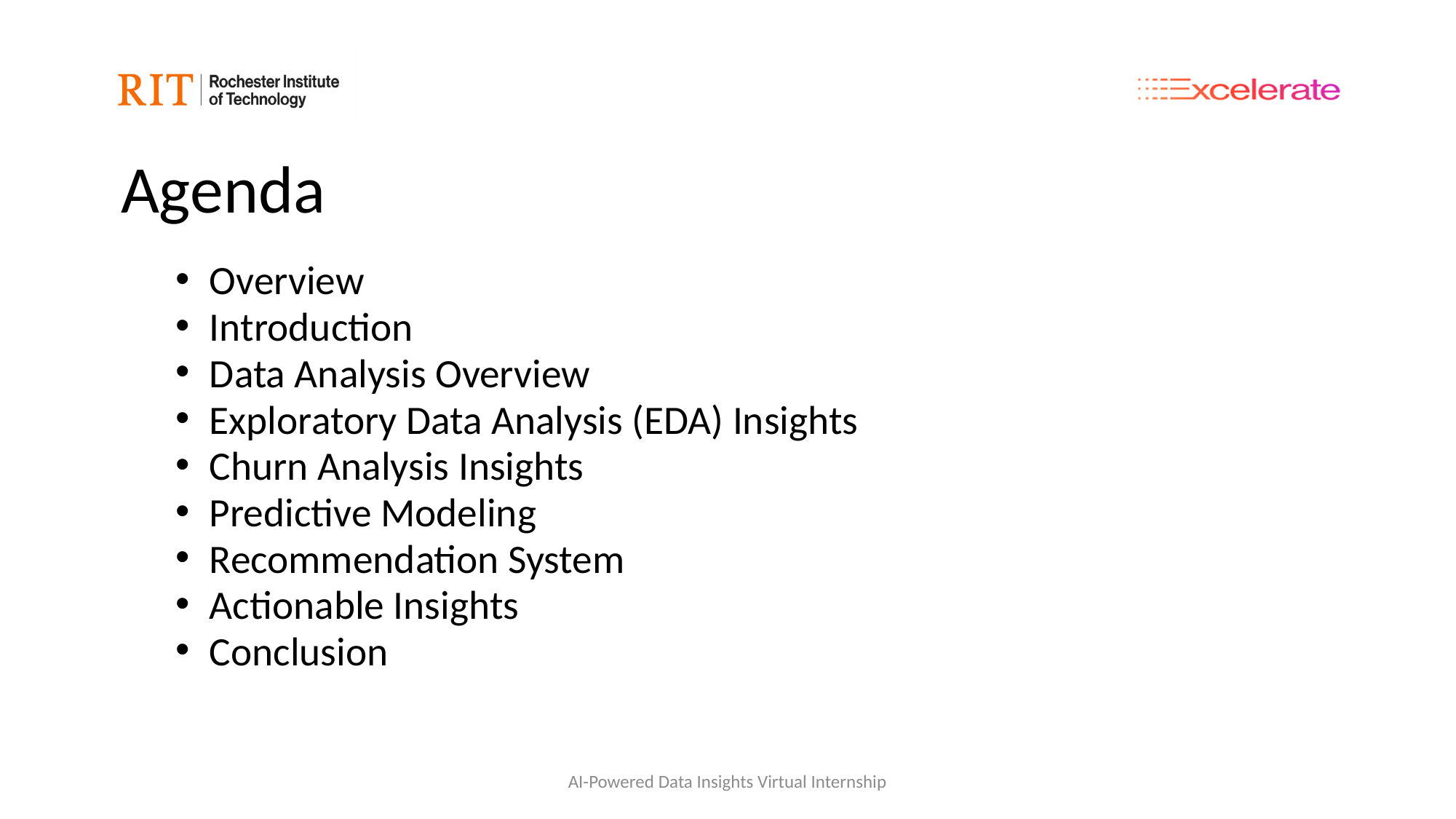

# Agenda
Overview
Introduction
Data Analysis Overview
Exploratory Data Analysis (EDA) Insights
Churn Analysis Insights
Predictive Modeling
Recommendation System
Actionable Insights
Conclusion
AI-Powered Data Insights Virtual Internship
3